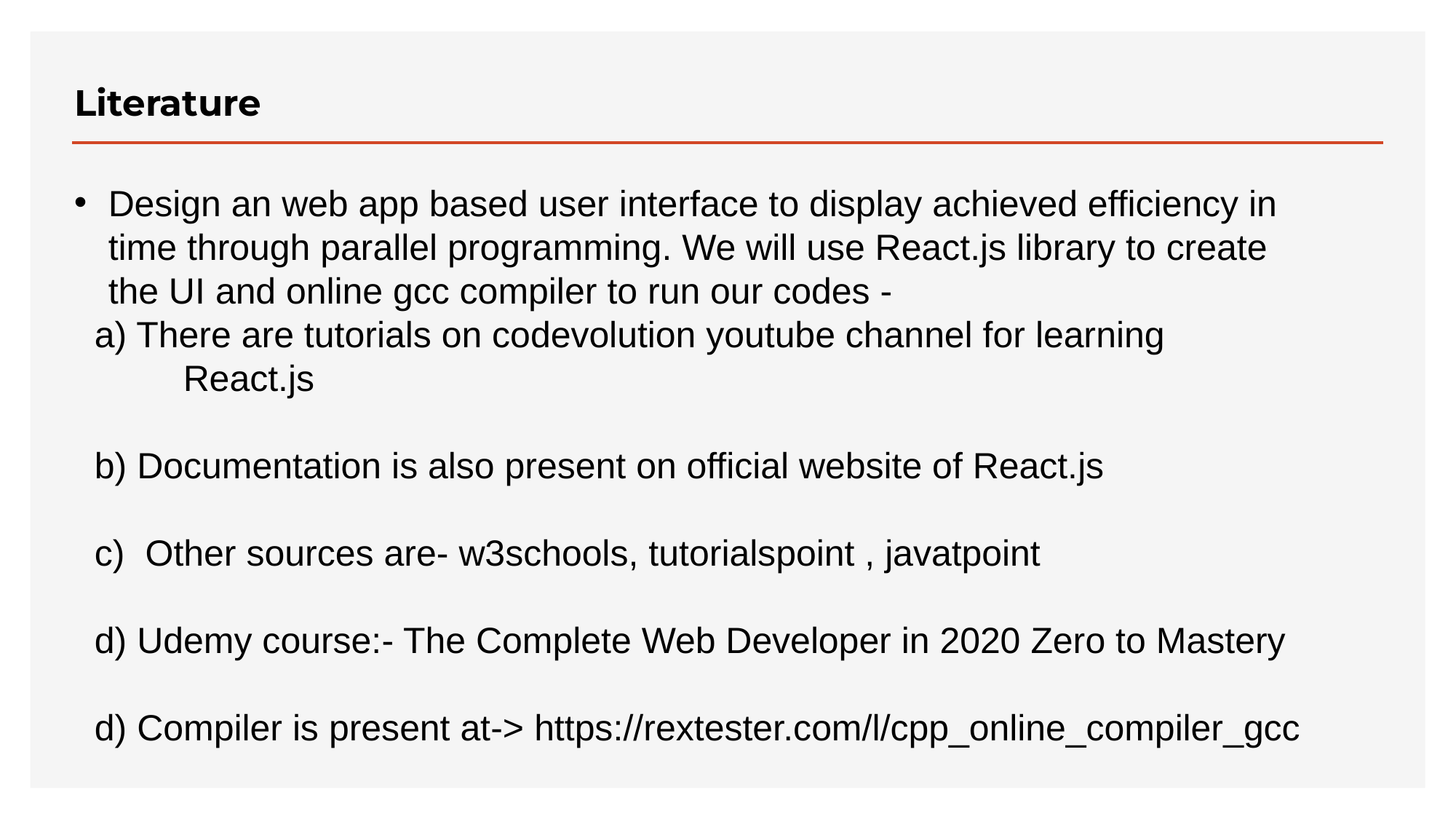

Literature

Design an web app based user interface to display achieved efficiency in time through parallel programming. We will use React.js library to create the UI and online gcc compiler to run our codes -
  a) There are tutorials on codevolution youtube channel for learning
	React.js

  b) Documentation is also present on official website of React.js

  c)  Other sources are- w3schools, tutorialspoint , javatpoint

  d) Udemy course:- The Complete Web Developer in 2020 Zero to Mastery

  d) Compiler is present at-> https://rextester.com/l/cpp_online_compiler_gcc